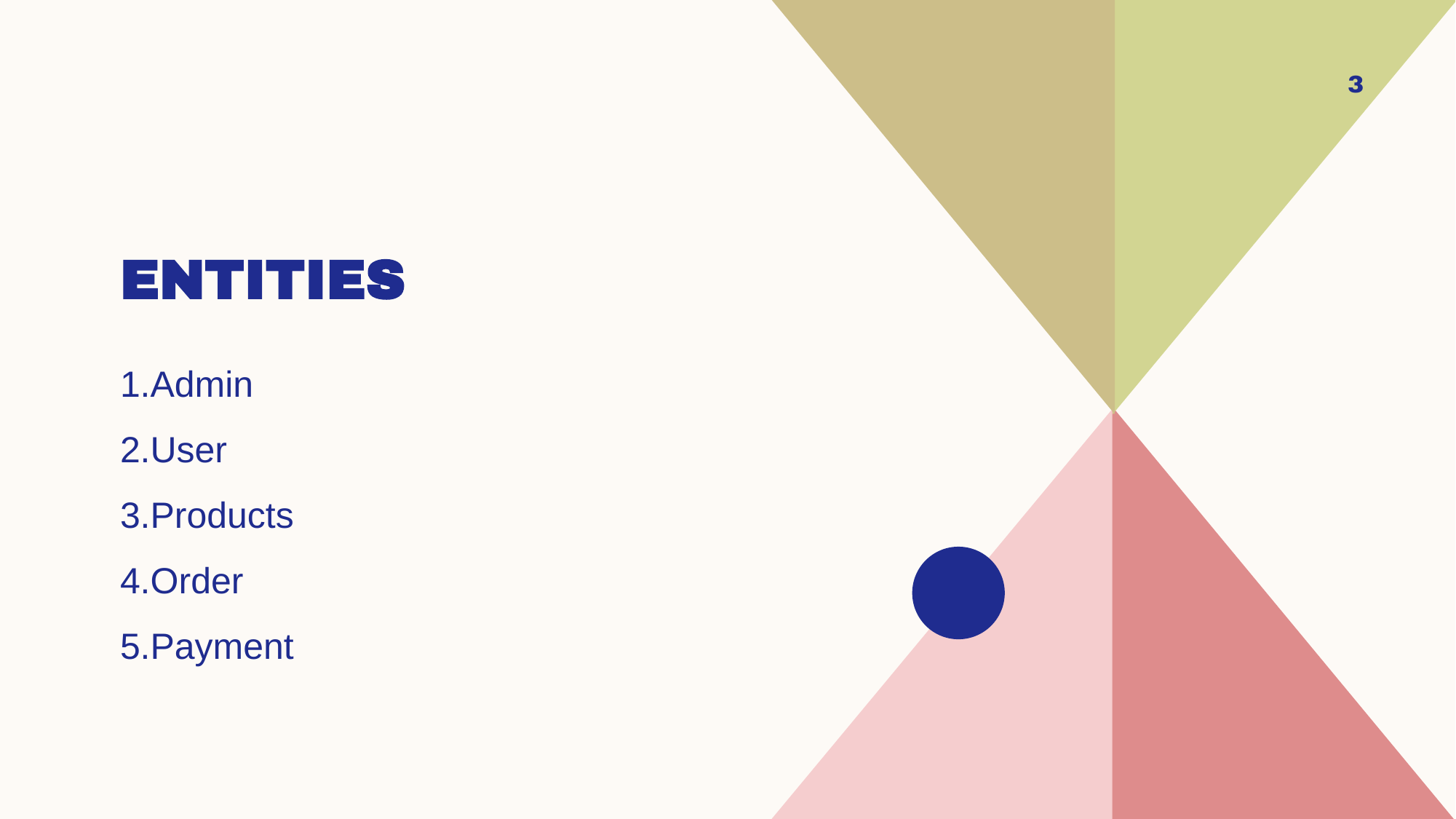

3
# Entities
1.Admin
2.User
3.Products
4.Order
5.Payment